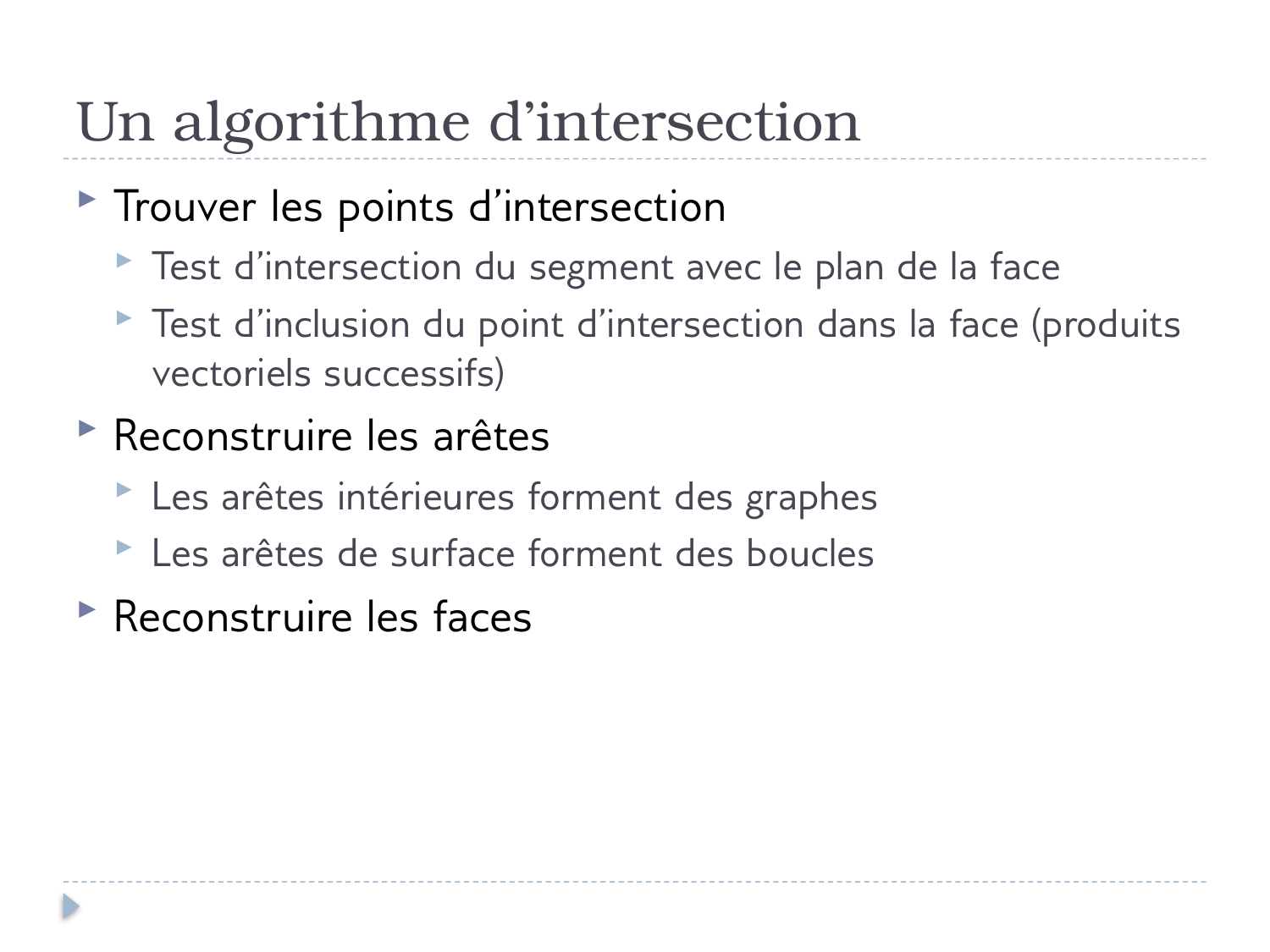

# Un algorithme d’intersection
Trouver les points d’intersection
Test d’intersection du segment avec le plan de la face
Test d’inclusion du point d’intersection dans la face (produits vectoriels successifs)
Reconstruire les arêtes
Les arêtes intérieures forment des graphes
Les arêtes de surface forment des boucles
Reconstruire les faces